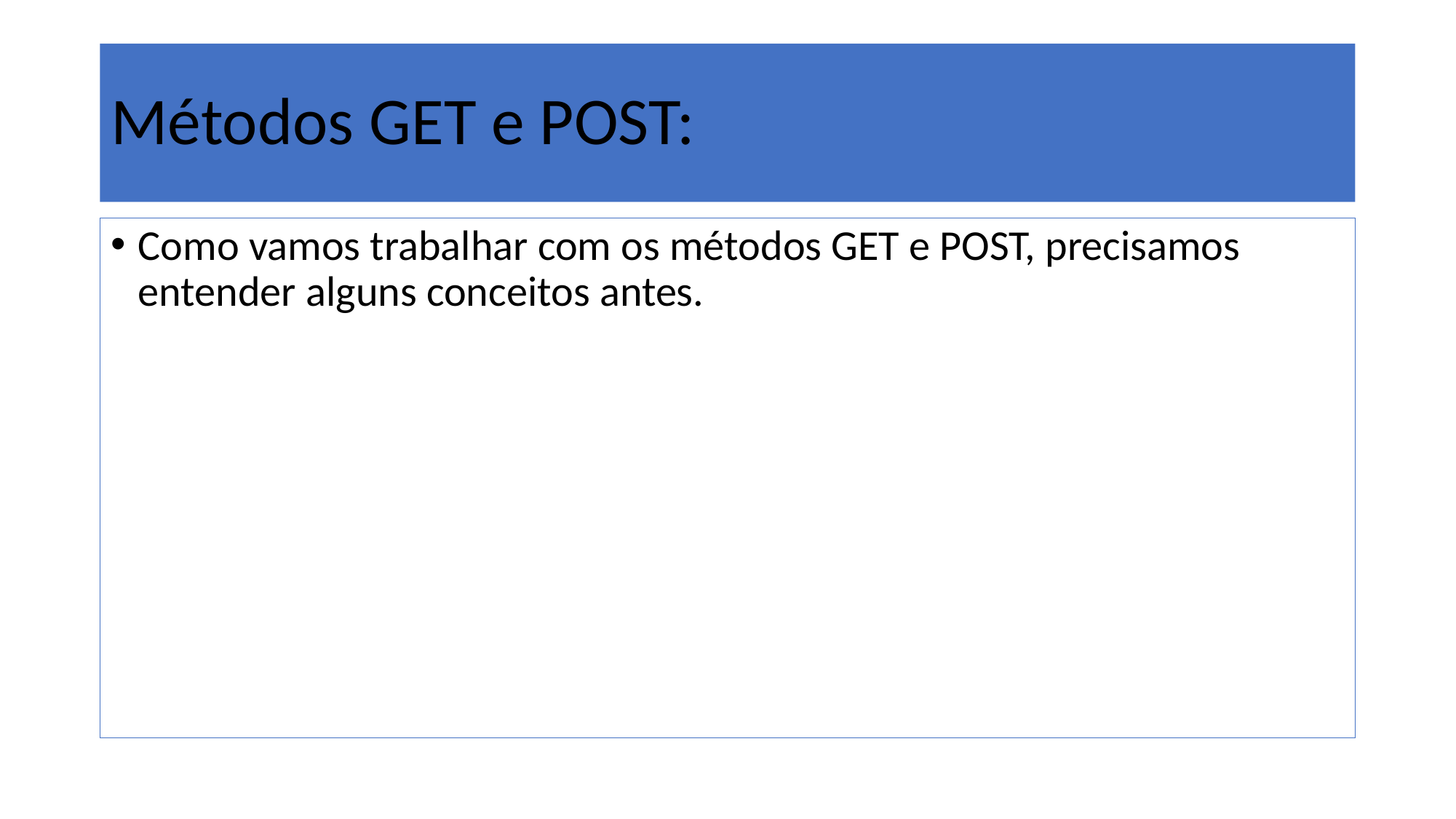

# Métodos GET e POST:
Como vamos trabalhar com os métodos GET e POST, precisamos entender alguns conceitos antes.